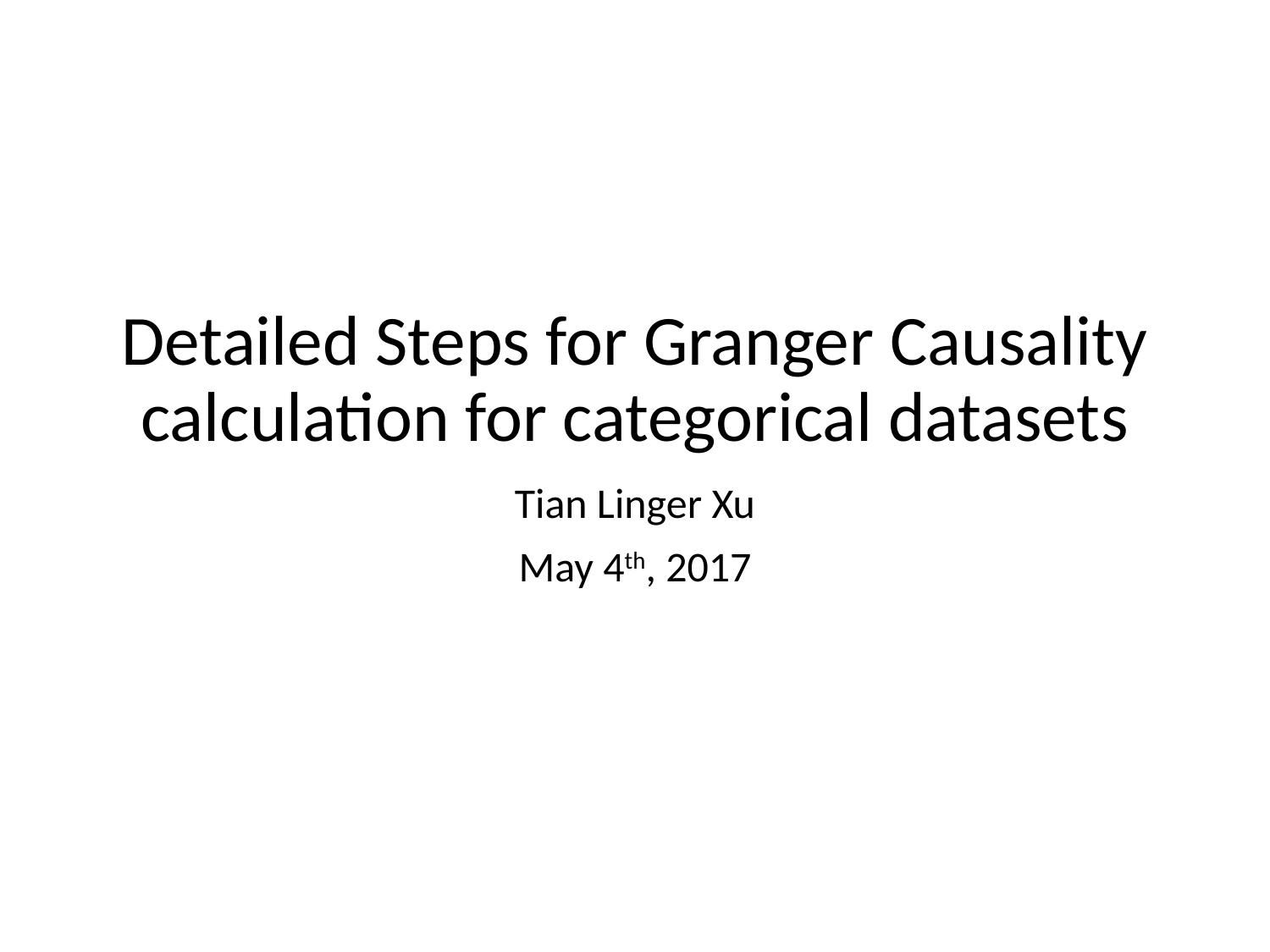

# Detailed Steps for Granger Causality calculation for categorical datasets
Tian Linger Xu
May 4th, 2017